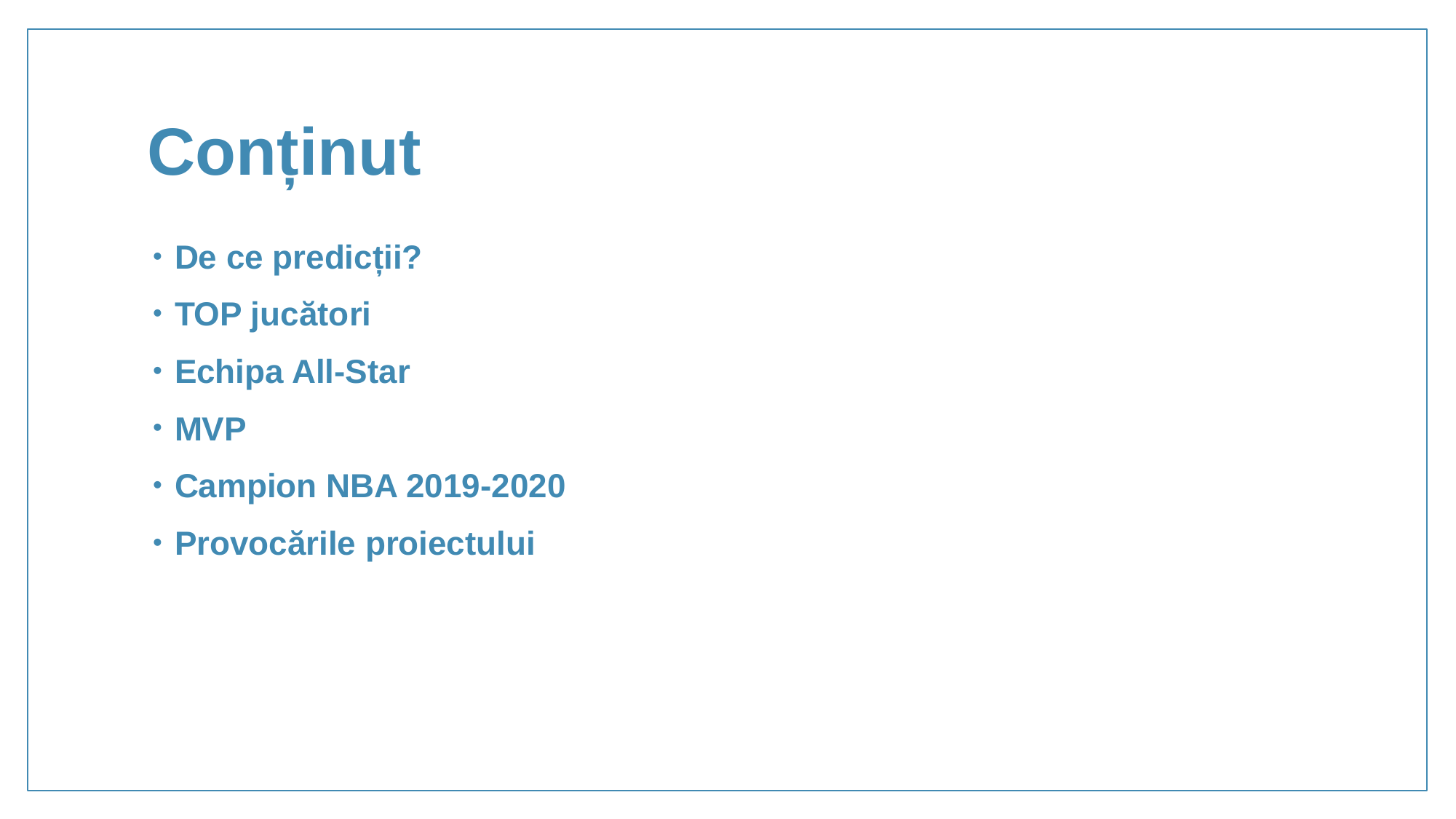

# Conținut
De ce predicții?
TOP jucători
Echipa All-Star
MVP
Campion NBA 2019-2020
Provocările proiectului